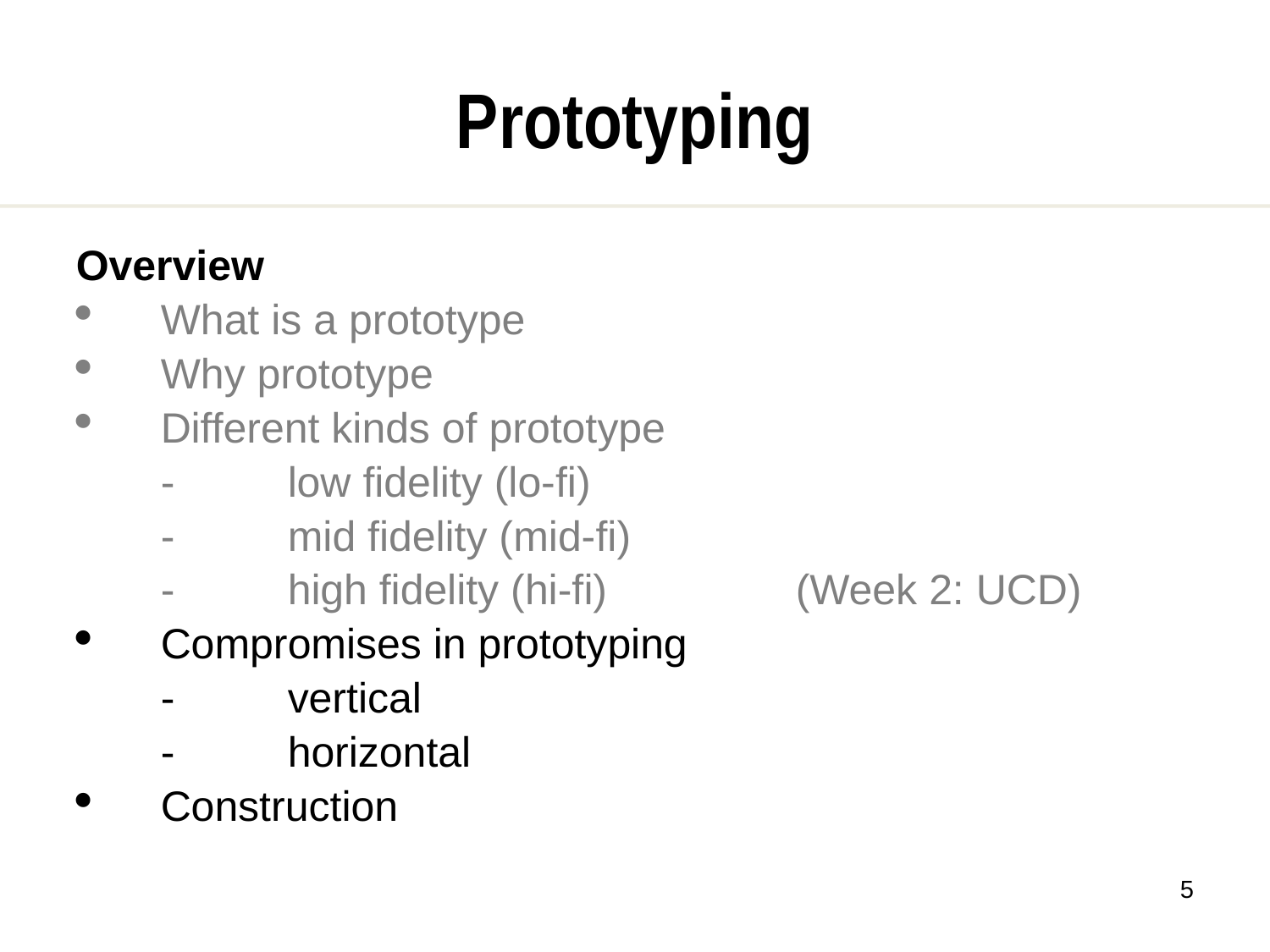

Prototyping

Overview
What is a prototype
Why prototype
Different kinds of prototype
	-	low fidelity (lo-fi)
	-	mid fidelity (mid-fi)
	-	high fidelity (hi-fi) 		(Week 2: UCD)
Compromises in prototyping
	-	vertical
	-	horizontal
Construction

5